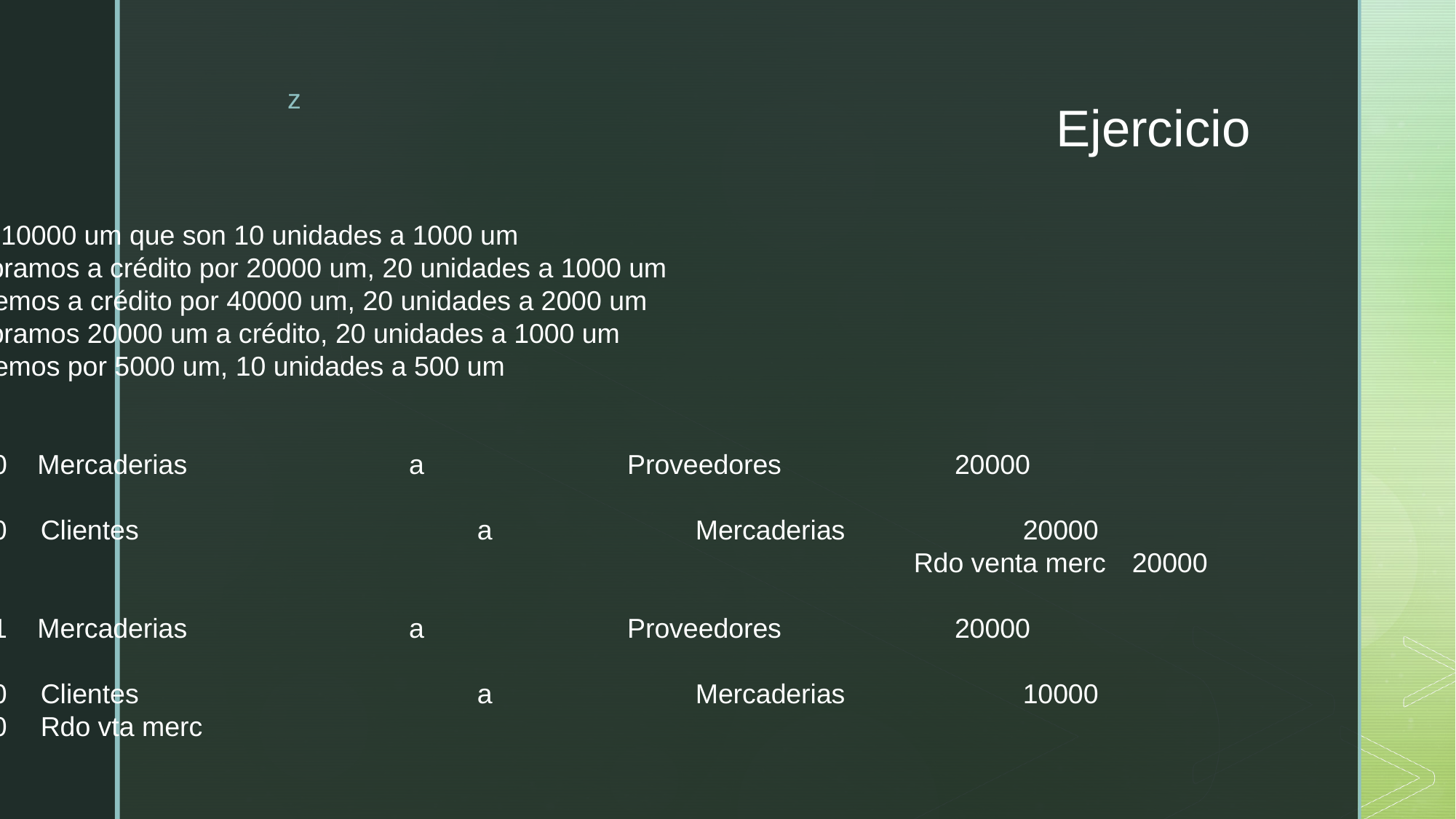

# Ejercicio
Ei de 10000 um que son 10 unidades a 1000 um
Compramos a crédito por 20000 um, 20 unidades a 1000 um
Vendemos a crédito por 40000 um, 20 unidades a 2000 um
Compramos 20000 um a crédito, 20 unidades a 1000 um
Vendemos por 5000 um, 10 unidades a 500 um

    Mercaderias			a		Proveedores		20000

40000	Clientes				a		Mercaderias		20000
									Rdo venta merc	20000

    Mercaderias			a		Proveedores		20000

  5000	Clientes				a		Mercaderias		10000
  5000	Rdo vta merc